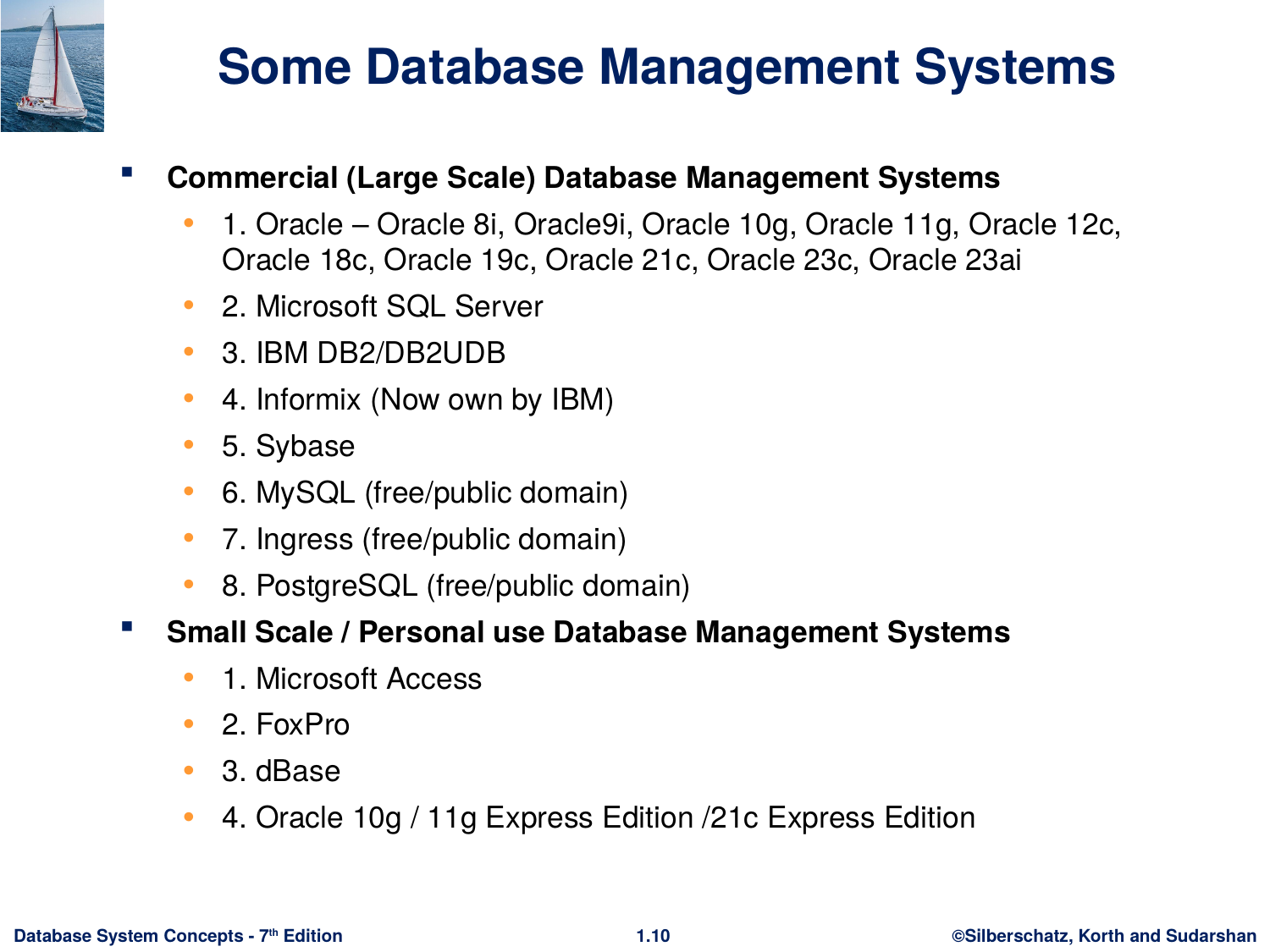

# Some Database Management Systems
Commercial (Large Scale) Database Management Systems
1. Oracle – Oracle 8i, Oracle9i, Oracle 10g, Oracle 11g, Oracle 12c, Oracle 18c, Oracle 19c, Oracle 21c, Oracle 23c, Oracle 23ai
2. Microsoft SQL Server
3. IBM DB2/DB2UDB
4. Informix (Now own by IBM)
5. Sybase
6. MySQL (free/public domain)
7. Ingress (free/public domain)
8. PostgreSQL (free/public domain)
Small Scale / Personal use Database Management Systems
1. Microsoft Access
2. FoxPro
3. dBase
4. Oracle 10g / 11g Express Edition /21c Express Edition